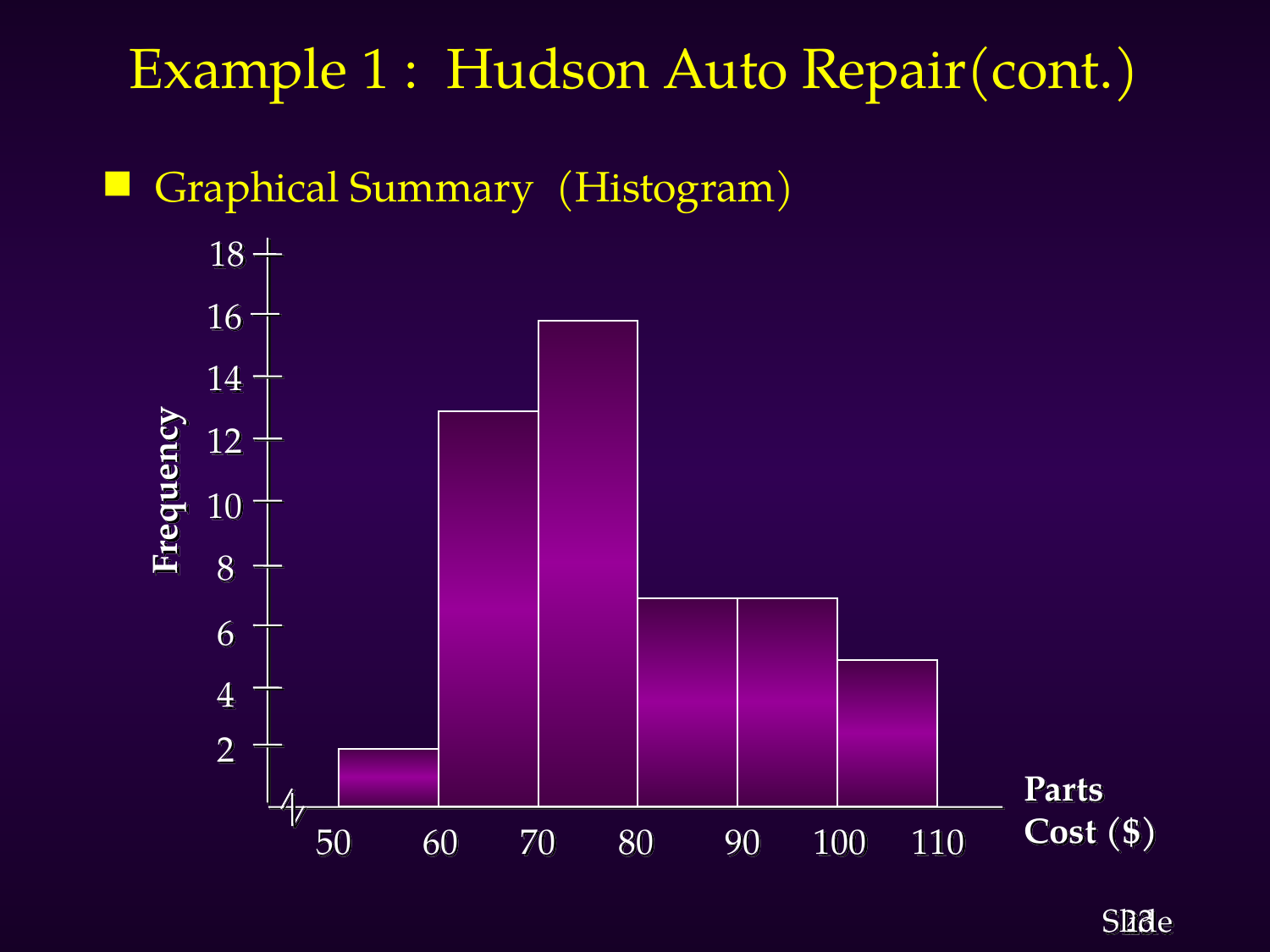

# Example 1 :  Hudson Auto Repair(cont.)
Graphical Summary  (Histogram)
18

16

14

12

Frequency
10

8

6

4

2

Parts
Cost ($)

50        60       70       80        90      100     110